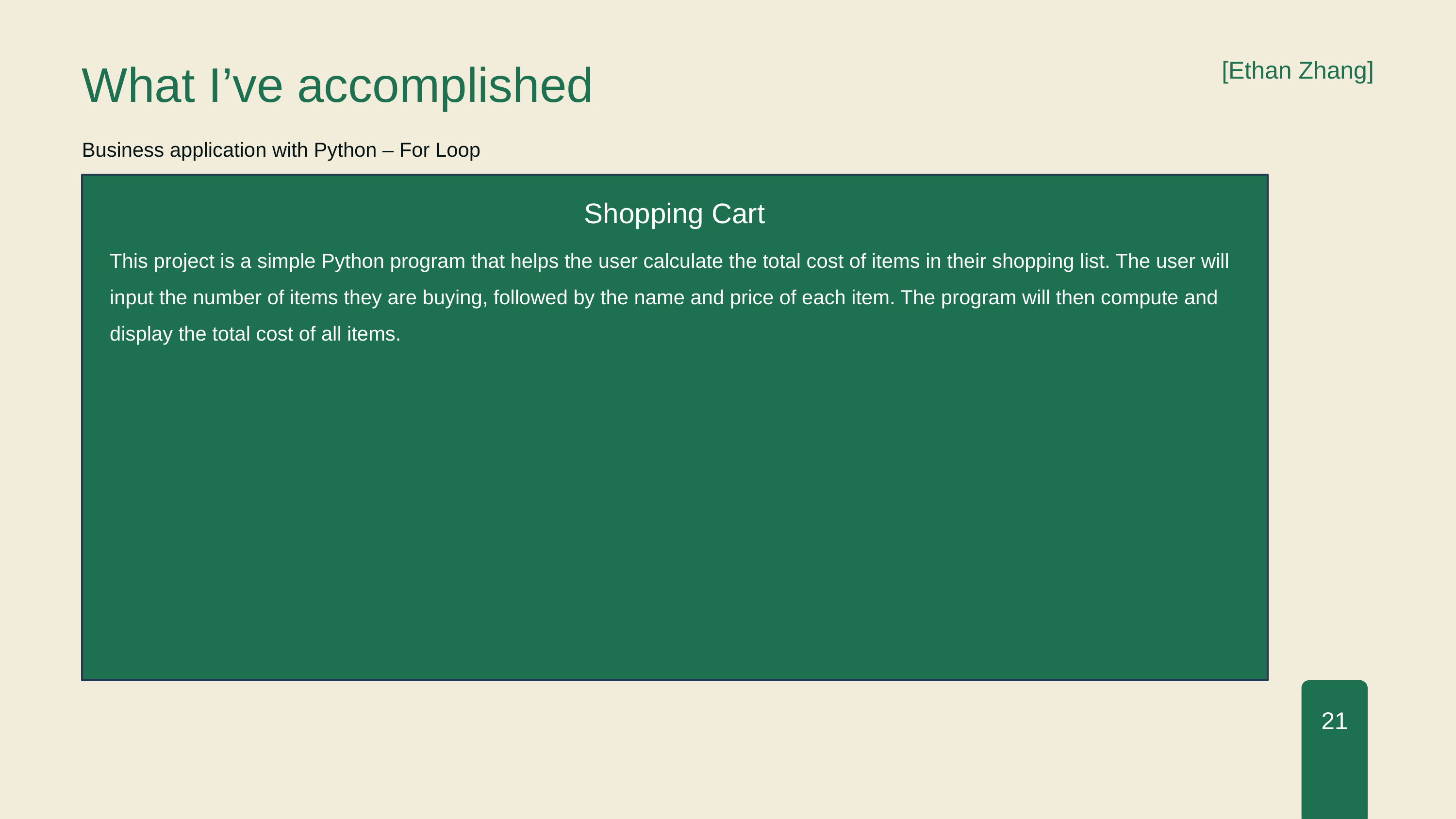

[Ethan Zhang]
What I’ve accomplished
Business application with Python – For Loop
Shopping Cart
This project is a simple Python program that helps the user calculate the total cost of items in their shopping list. The user will input the number of items they are buying, followed by the name and price of each item. The program will then compute and display the total cost of all items.

21